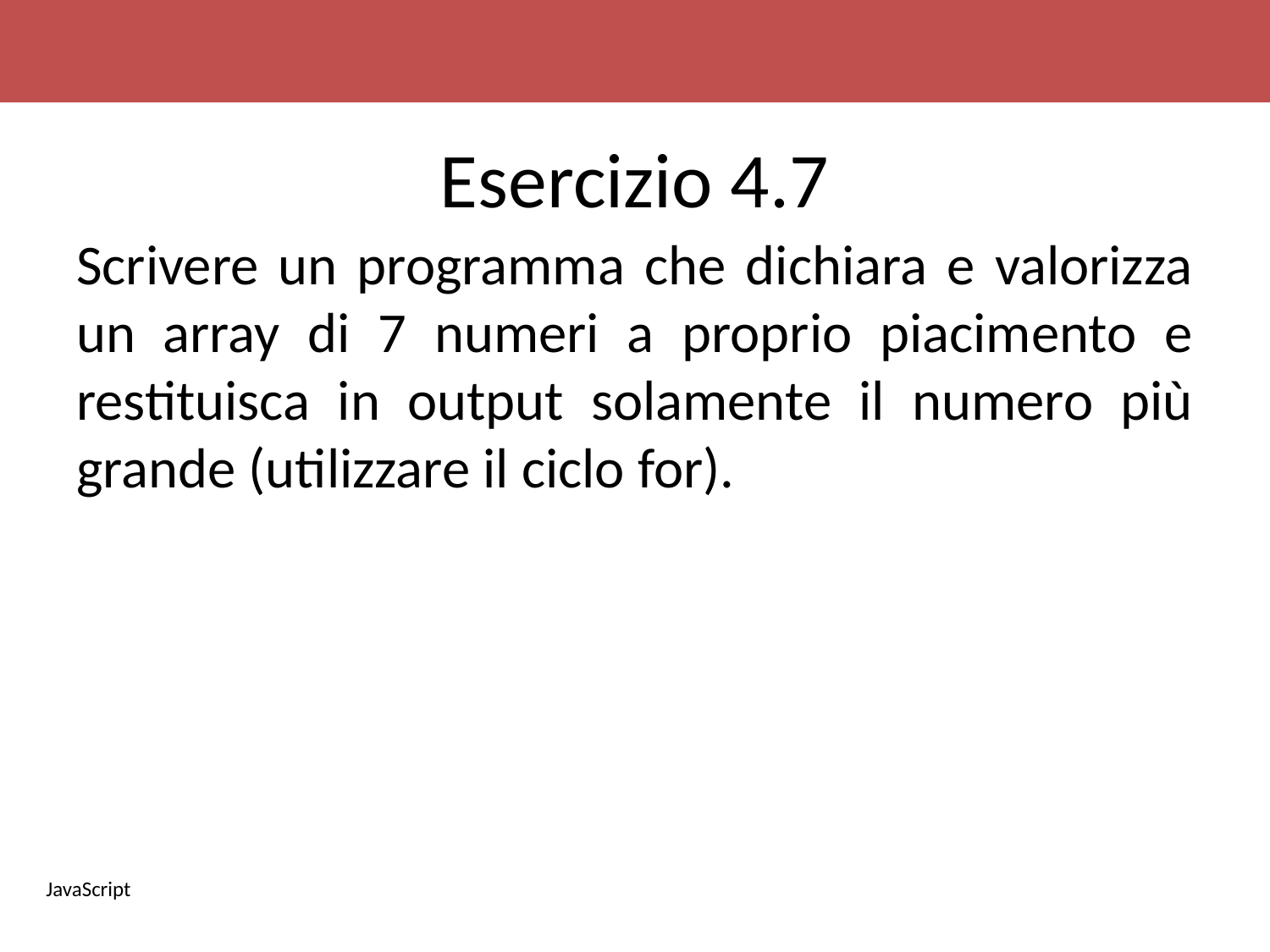

# Esercizio 4.7
Scrivere un programma che dichiara e valorizza un array di 7 numeri a proprio piacimento e restituisca in output solamente il numero più grande (utilizzare il ciclo for).
JavaScript